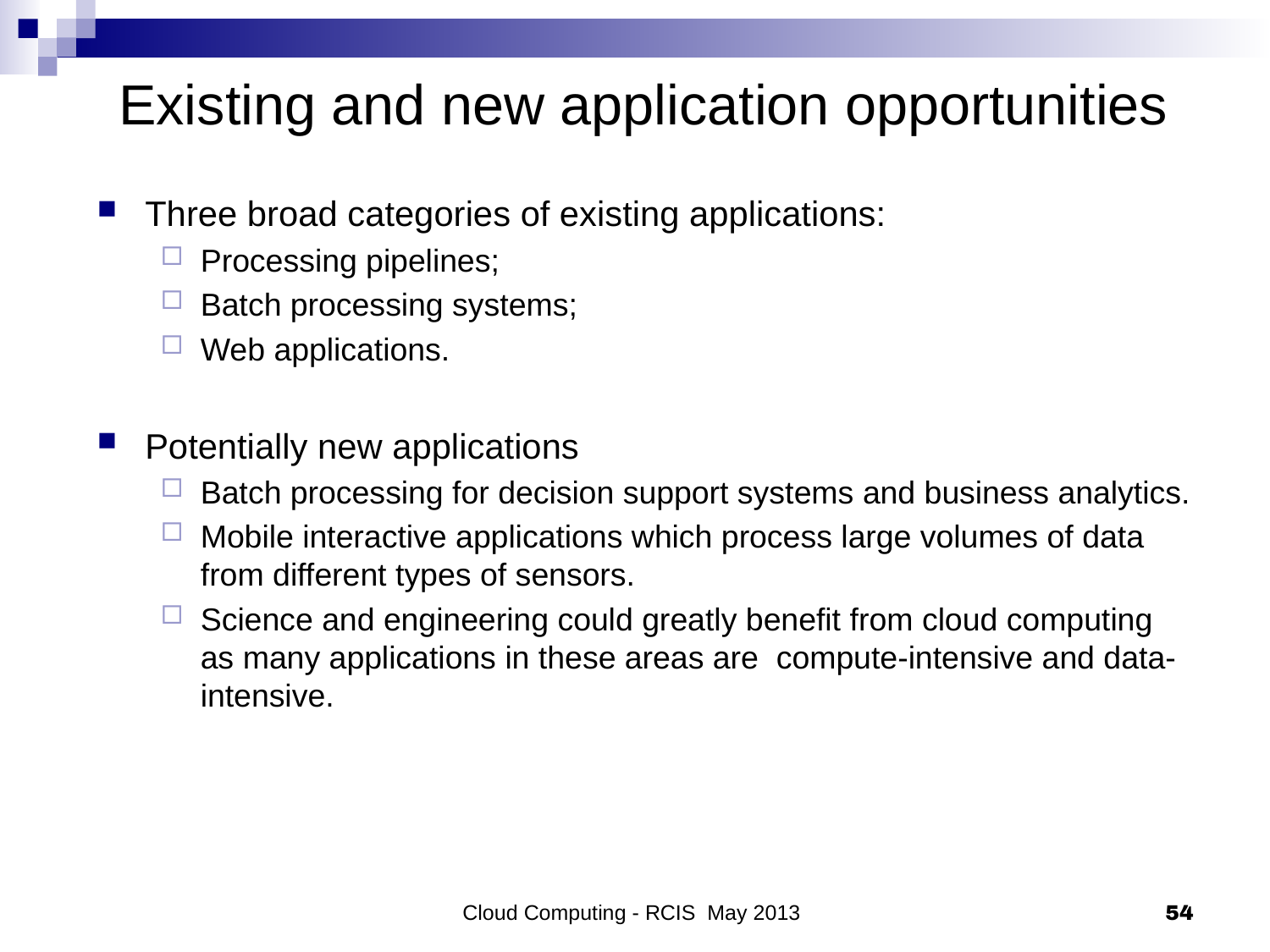

# Existing and new application opportunities
Three broad categories of existing applications:
Processing pipelines;
Batch processing systems;
Web applications.

Potentially new applications
Batch processing for decision support systems and business analytics.
Mobile interactive applications which process large volumes of data from different types of sensors.
Science and engineering could greatly benefit from cloud computing as many applications in these areas are  compute-intensive and data-intensive.
Cloud Computing - RCIS  May 2013
54